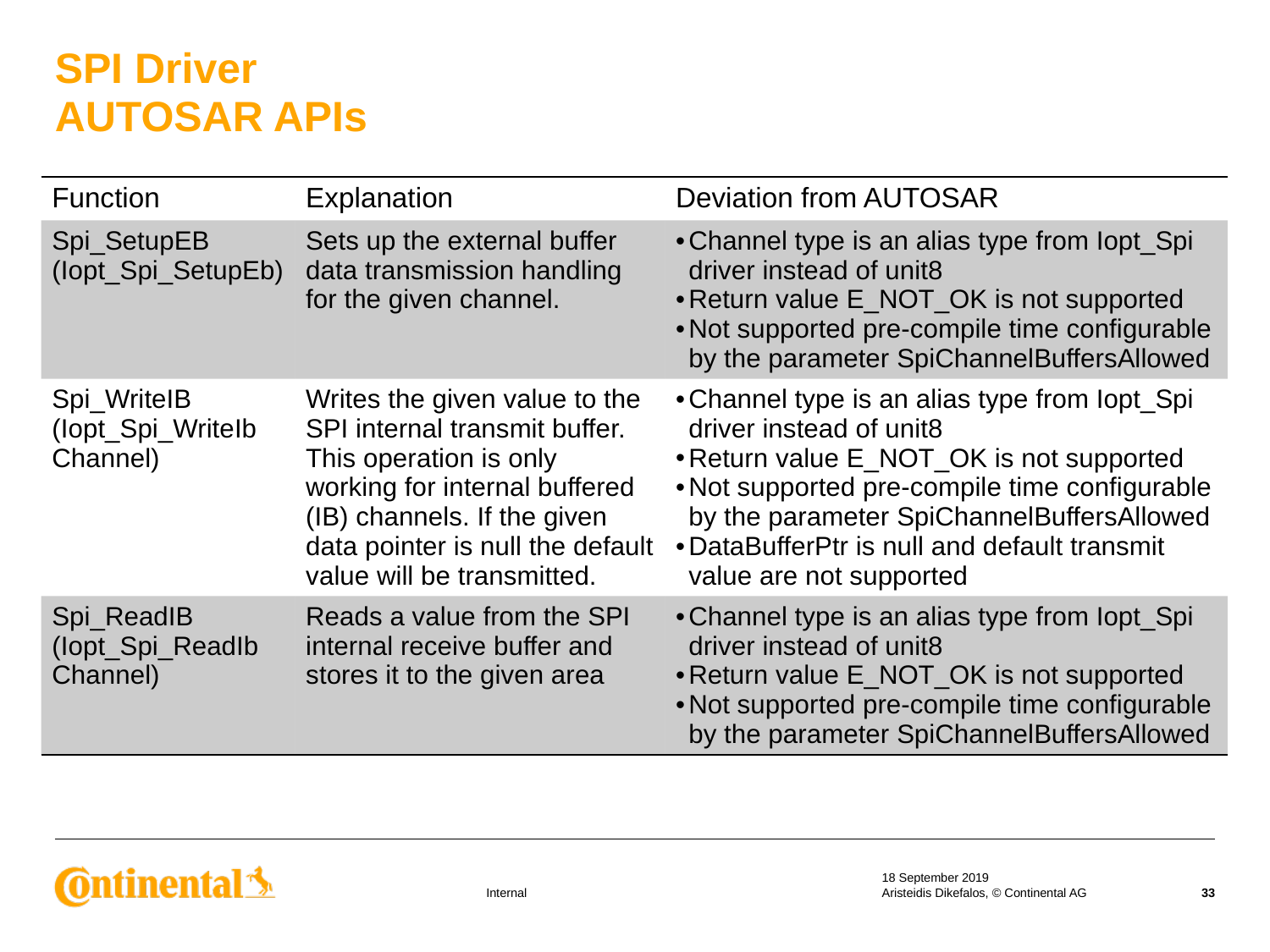

# SPI Driver AUTOSAR APIs
| Function | Explanation | Deviation from AUTOSAR |
| --- | --- | --- |
| Spi\_SetupEB (Iopt\_Spi\_SetupEb) | Sets up the external buffer data transmission handling for the given channel. | Channel type is an alias type from Iopt\_Spi driver instead of unit8 Return value E\_NOT\_OK is not supported Not supported pre-compile time configurable by the parameter SpiChannelBuffersAllowed |
| Spi\_WriteIB (Iopt\_Spi\_WriteIb Channel) | Writes the given value to the SPI internal transmit buffer. This operation is only working for internal buffered (IB) channels. If the given data pointer is null the default value will be transmitted. | Channel type is an alias type from Iopt\_Spi driver instead of unit8 Return value E\_NOT\_OK is not supported Not supported pre-compile time configurable by the parameter SpiChannelBuffersAllowed DataBufferPtr is null and default transmit value are not supported |
| Spi\_ReadIB (Iopt\_Spi\_ReadIb Channel) | Reads a value from the SPI internal receive buffer and stores it to the given area | Channel type is an alias type from Iopt\_Spi driver instead of unit8 Return value E\_NOT\_OK is not supported Not supported pre-compile time configurable by the parameter SpiChannelBuffersAllowed |
18 September 2019
Aristeidis Dikefalos, © Continental AG
33